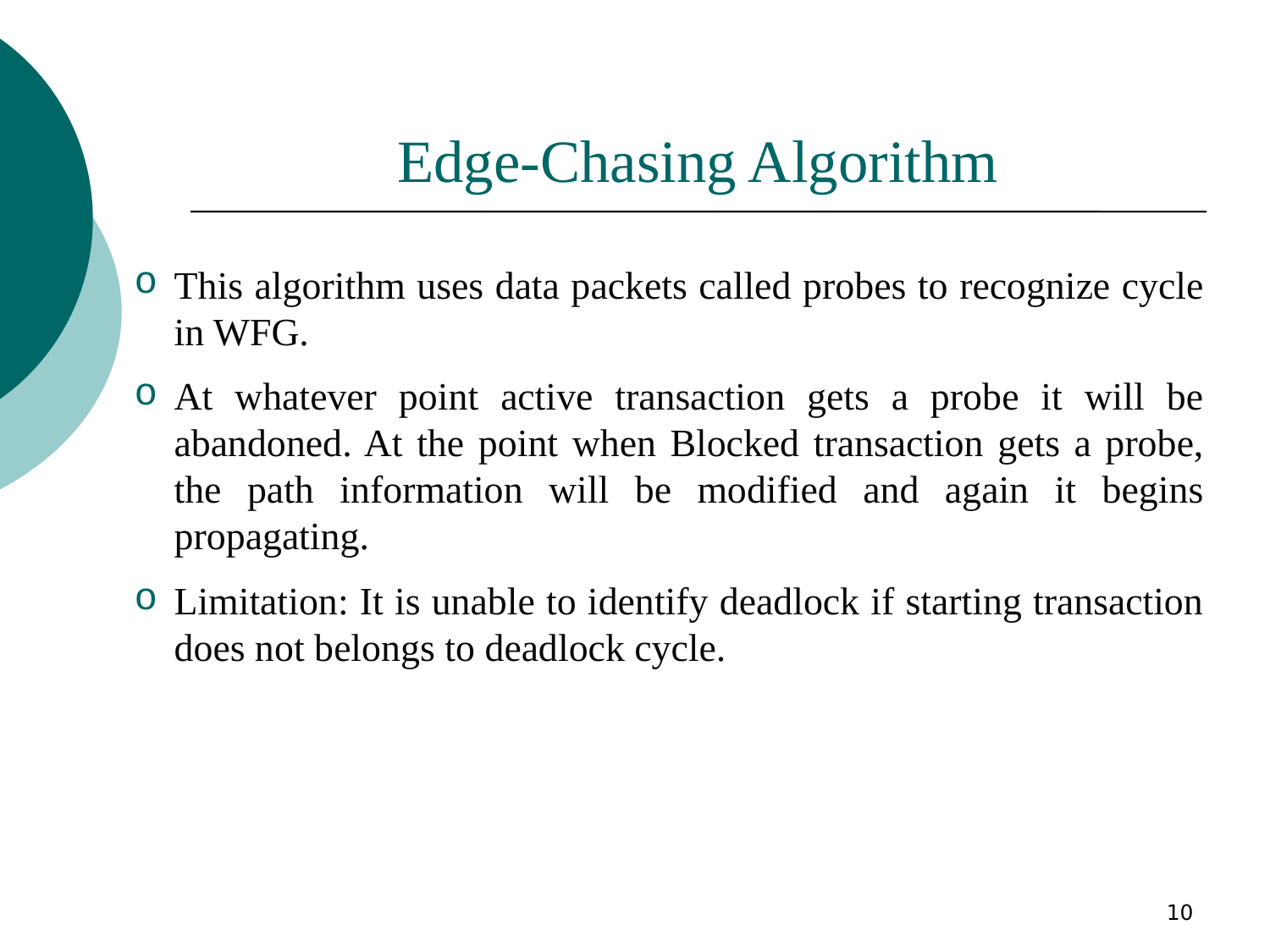

# Edge-Chasing Algorithm
This algorithm uses data packets called probes to recognize cycle in WFG.
At whatever point active transaction gets a probe it will be abandoned. At the point when Blocked transaction gets a probe, the path information will be modified and again it begins propagating.
Limitation: It is unable to identify deadlock if starting transaction does not belongs to deadlock cycle.
10